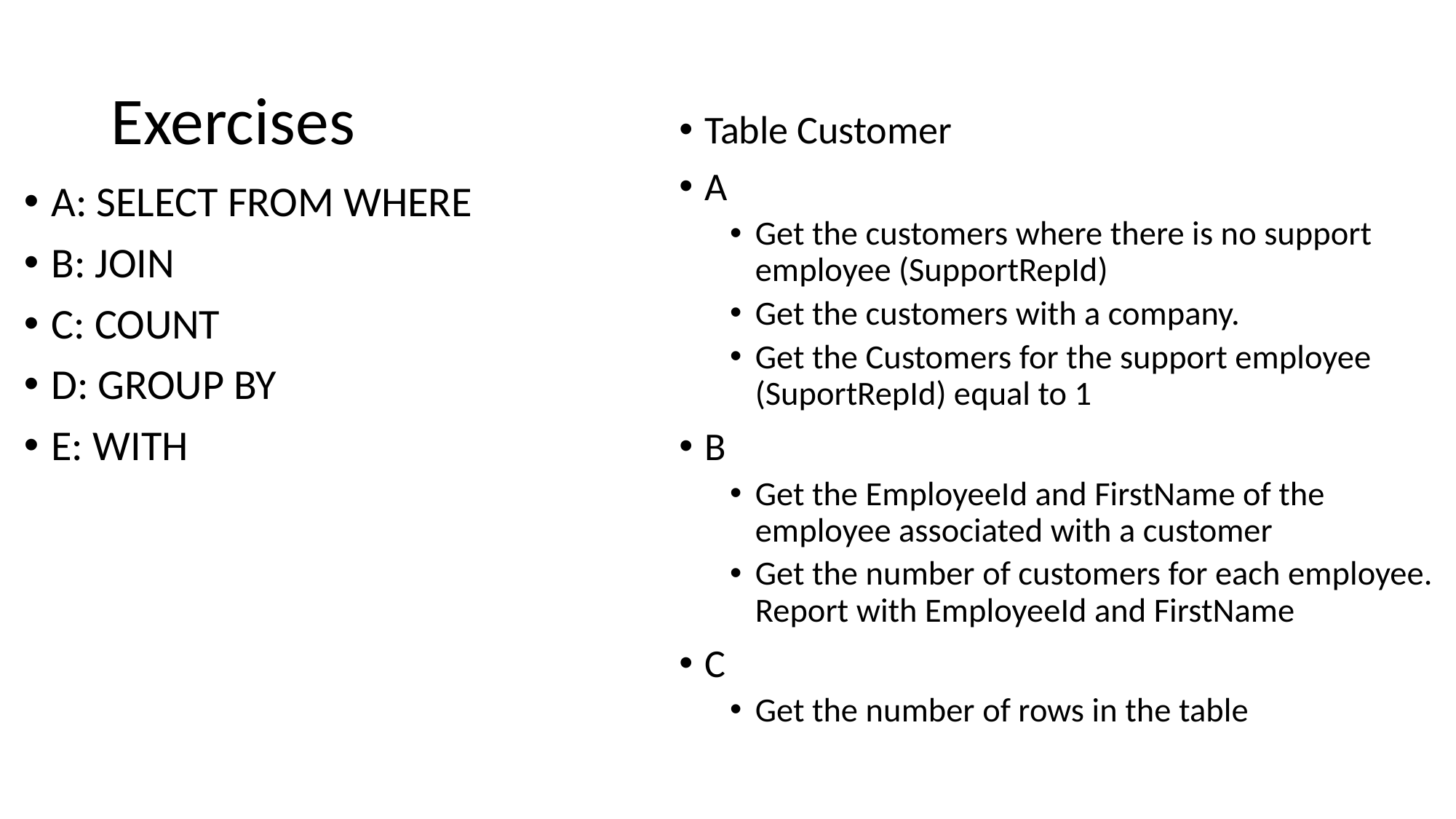

# Exercises
Table Customer
A
Get the customers where there is no support employee (SupportRepId)
Get the customers with a company.
Get the Customers for the support employee (SuportRepId) equal to 1
B
Get the EmployeeId and FirstName of the employee associated with a customer
Get the number of customers for each employee. Report with EmployeeId and FirstName
C
Get the number of rows in the table

A: SELECT FROM WHERE
B: JOIN
C: COUNT
D: GROUP BY
E: WITH